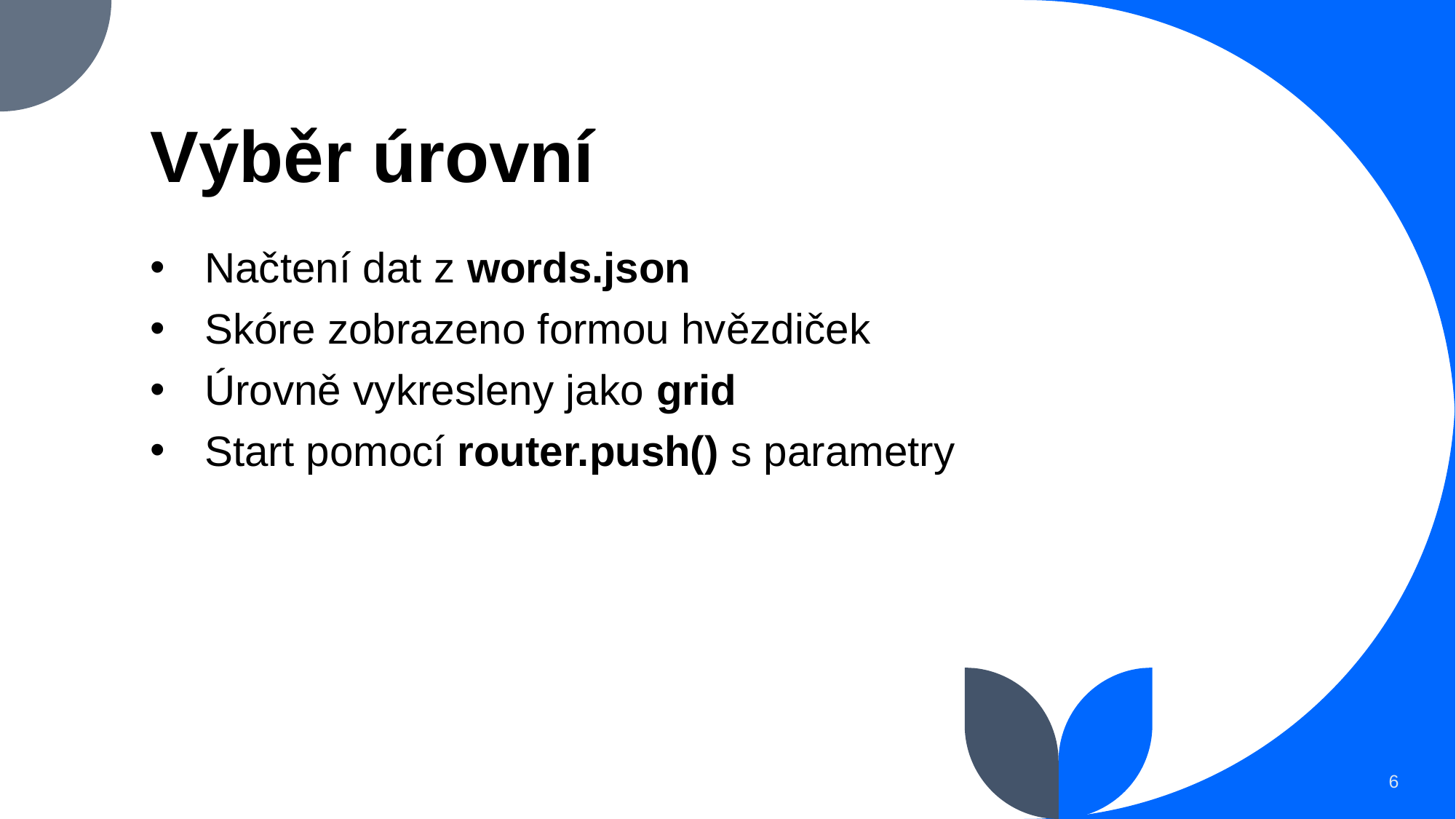

# Výběr úrovní
Načtení dat z words.json
Skóre zobrazeno formou hvězdiček
Úrovně vykresleny jako grid
Start pomocí router.push() s parametry
6